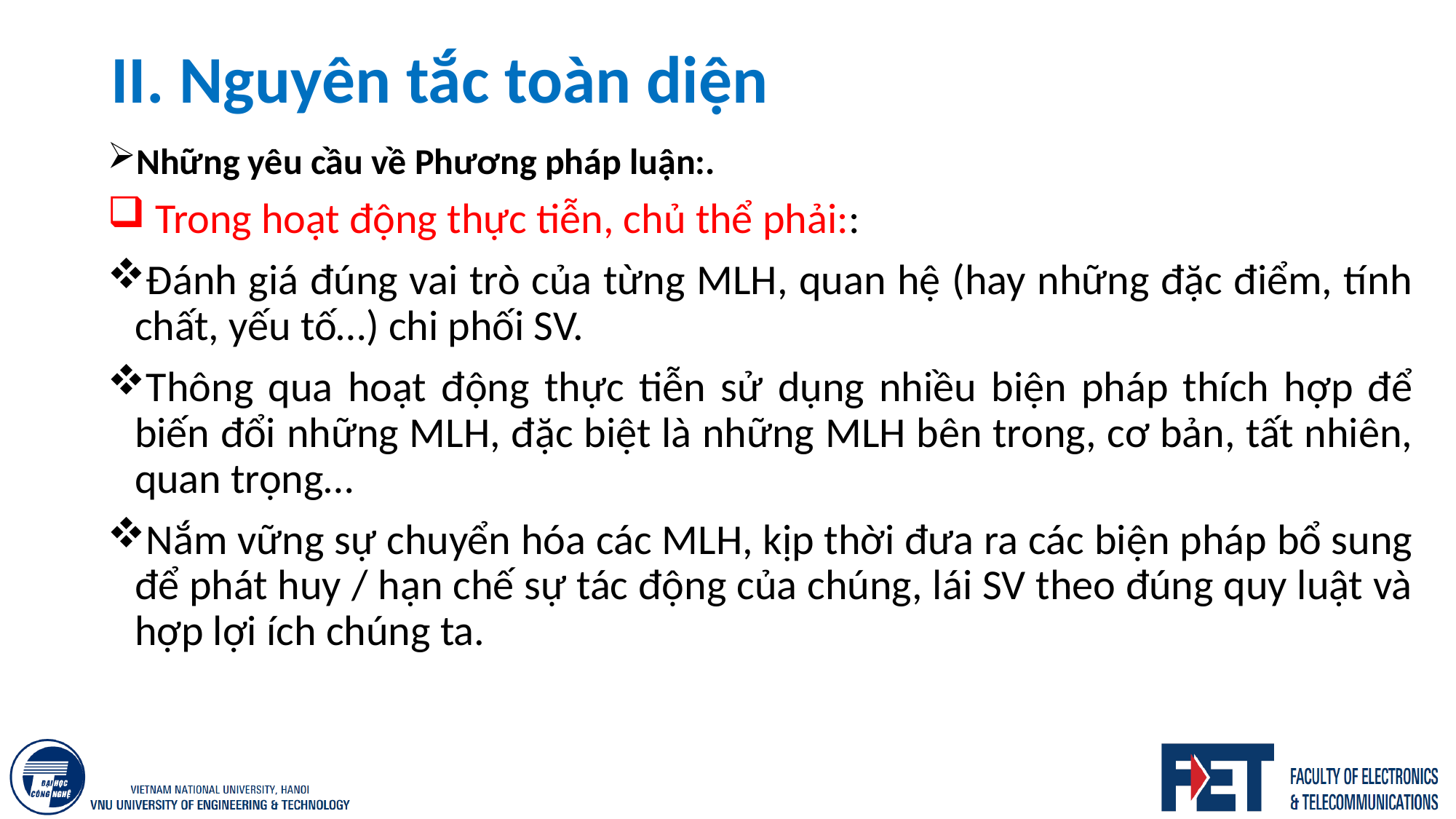

# II. Nguyên tắc toàn diện
Những yêu cầu về Phương pháp luận:.
 Trong hoạt động thực tiễn, chủ thể phải::
Đánh giá đúng vai trò của từng MLH, quan hệ (hay những đặc điểm, tính chất, yếu tố…) chi phối SV.
Thông qua hoạt động thực tiễn sử dụng nhiều biện pháp thích hợp để biến đổi những MLH, đặc biệt là những MLH bên trong, cơ bản, tất nhiên, quan trọng…
Nắm vững sự chuyển hóa các MLH, kịp thời đưa ra các biện pháp bổ sung để phát huy / hạn chế sự tác động của chúng, lái SV theo đúng quy luật và hợp lợi ích chúng ta.